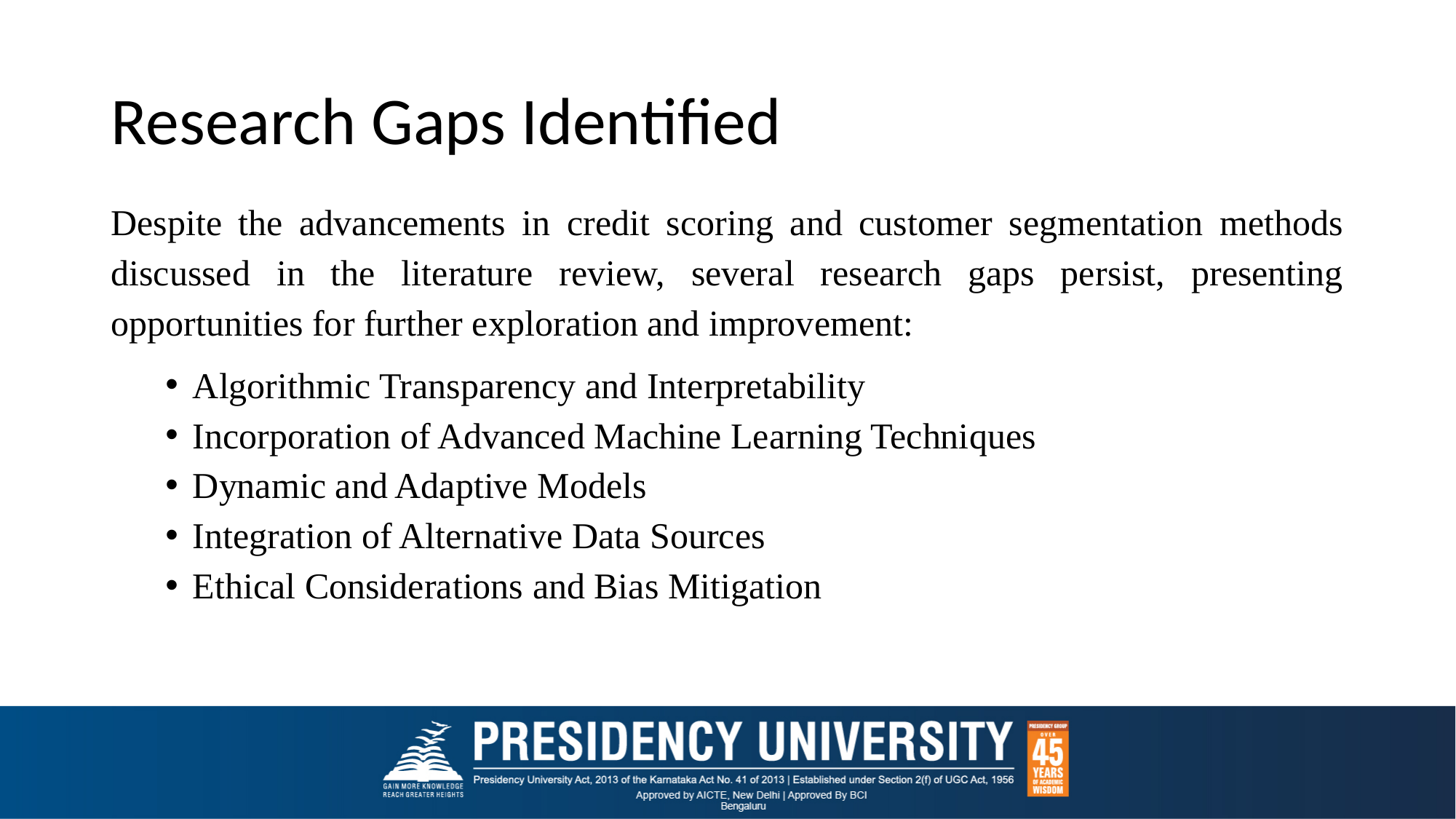

# Research Gaps Identified
Despite the advancements in credit scoring and customer segmentation methods discussed in the literature review, several research gaps persist, presenting opportunities for further exploration and improvement:
Algorithmic Transparency and Interpretability
Incorporation of Advanced Machine Learning Techniques
Dynamic and Adaptive Models
Integration of Alternative Data Sources
Ethical Considerations and Bias Mitigation